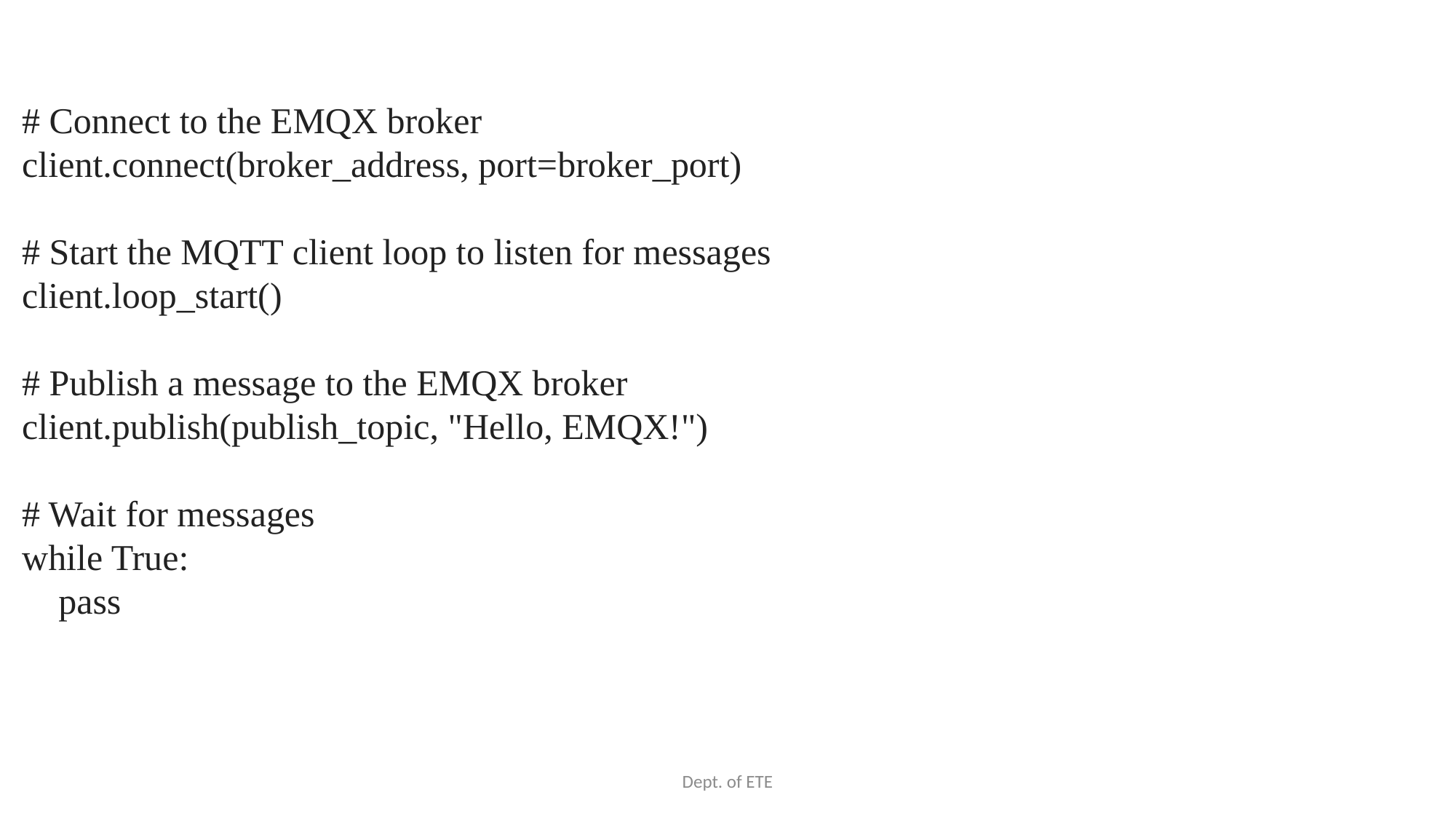

# Connect to the EMQX broker client.connect(broker_address, port=broker_port) # Start the MQTT client loop to listen for messages client.loop_start() # Publish a message to the EMQX broker client.publish(publish_topic, "Hello, EMQX!") # Wait for messages while True:     pass

Dept. of ETE
23